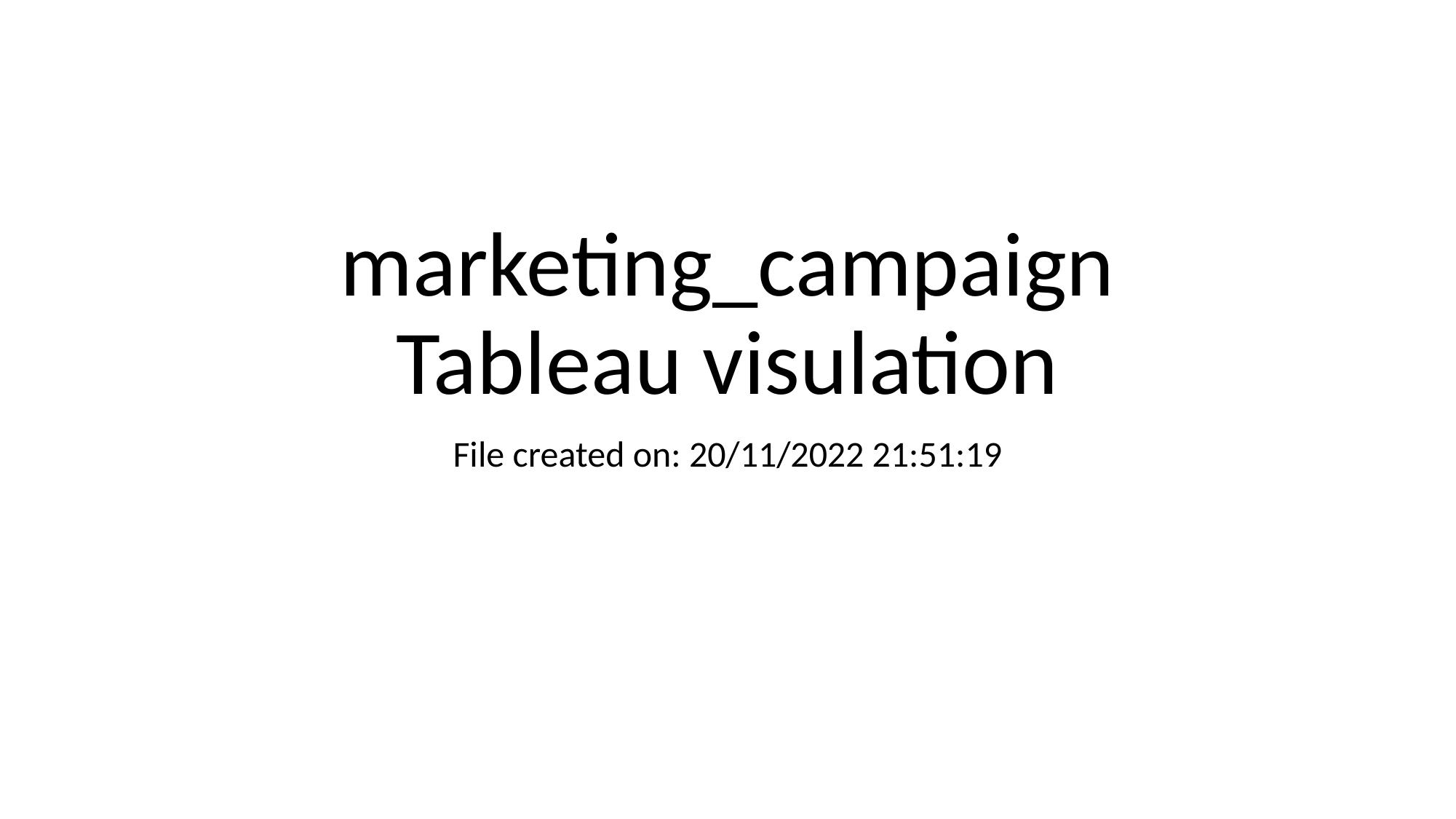

# marketing_campaign Tableau visulation
File created on: 20/11/2022 21:51:19